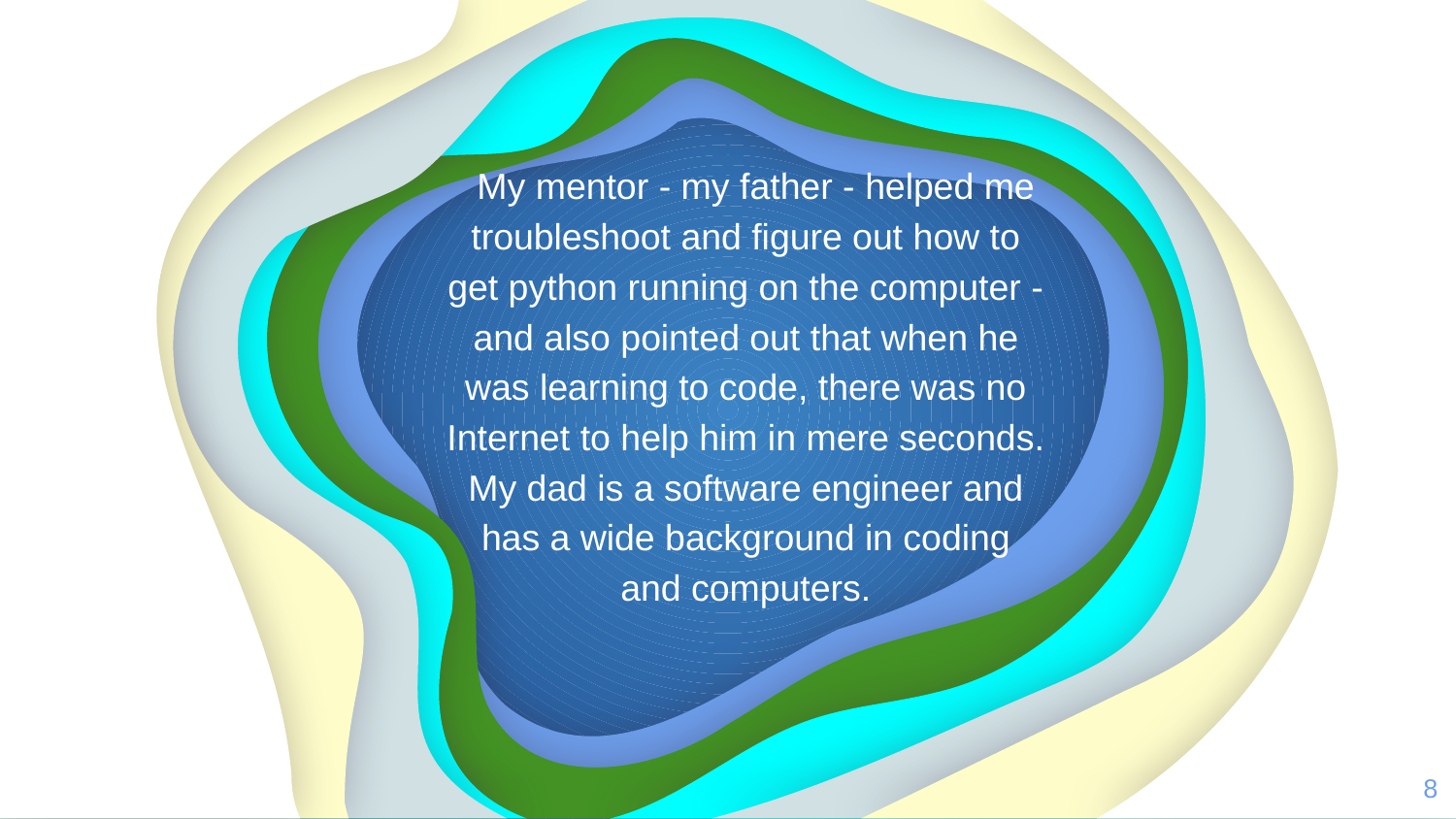

My mentor - my father - helped me troubleshoot and figure out how to get python running on the computer - and also pointed out that when he was learning to code, there was no Internet to help him in mere seconds. My dad is a software engineer and has a wide background in coding and computers.
8